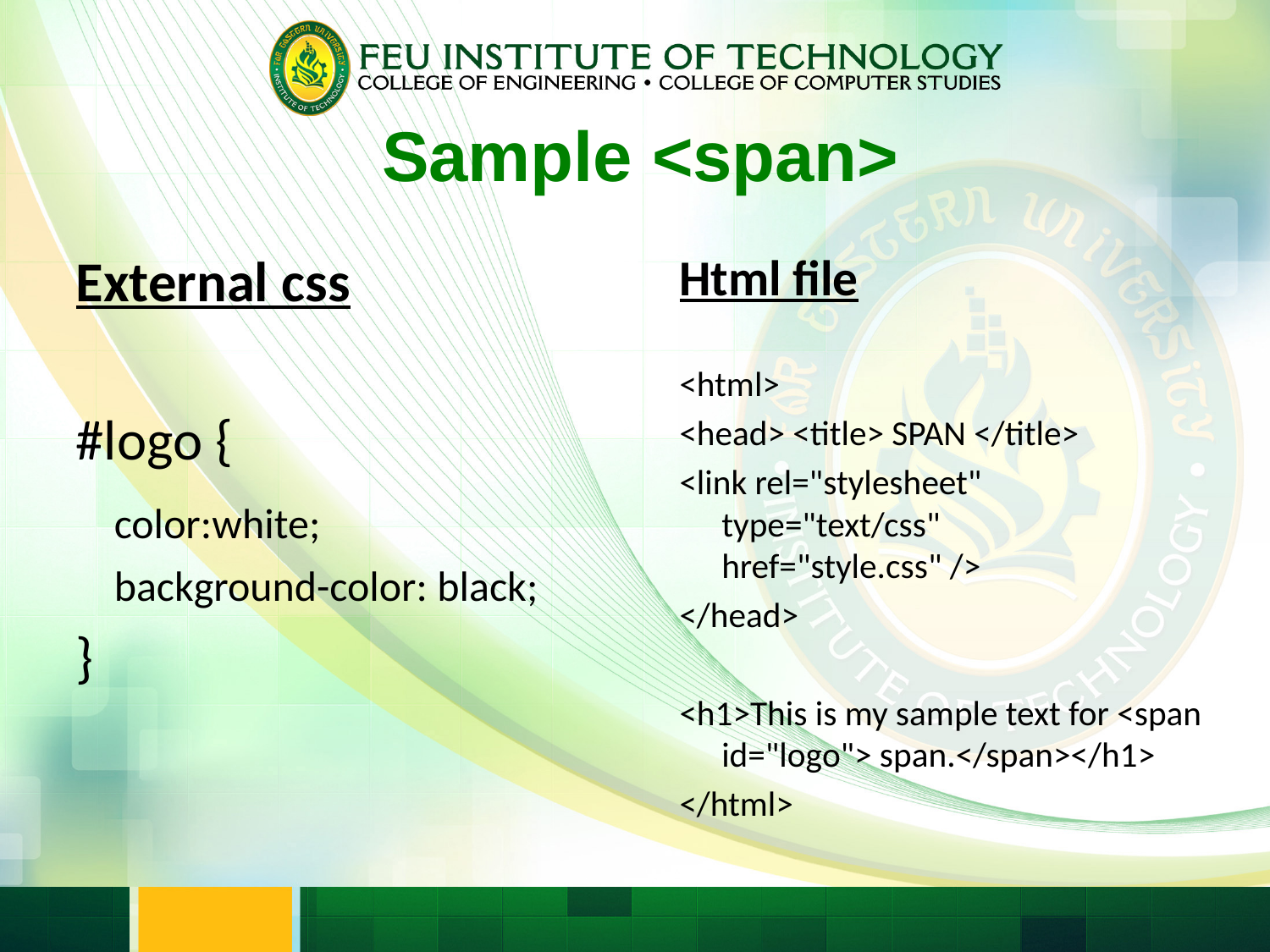

# Sample <span>
External css

#logo {
   color:white;
    background-color: black;
}
Html file

<html>
<head> <title> SPAN </title>
<link rel="stylesheet" type="text/css" href="style.css" />
</head>

<h1>This is my sample text for <span id="logo"> span.</span></h1>
</html>